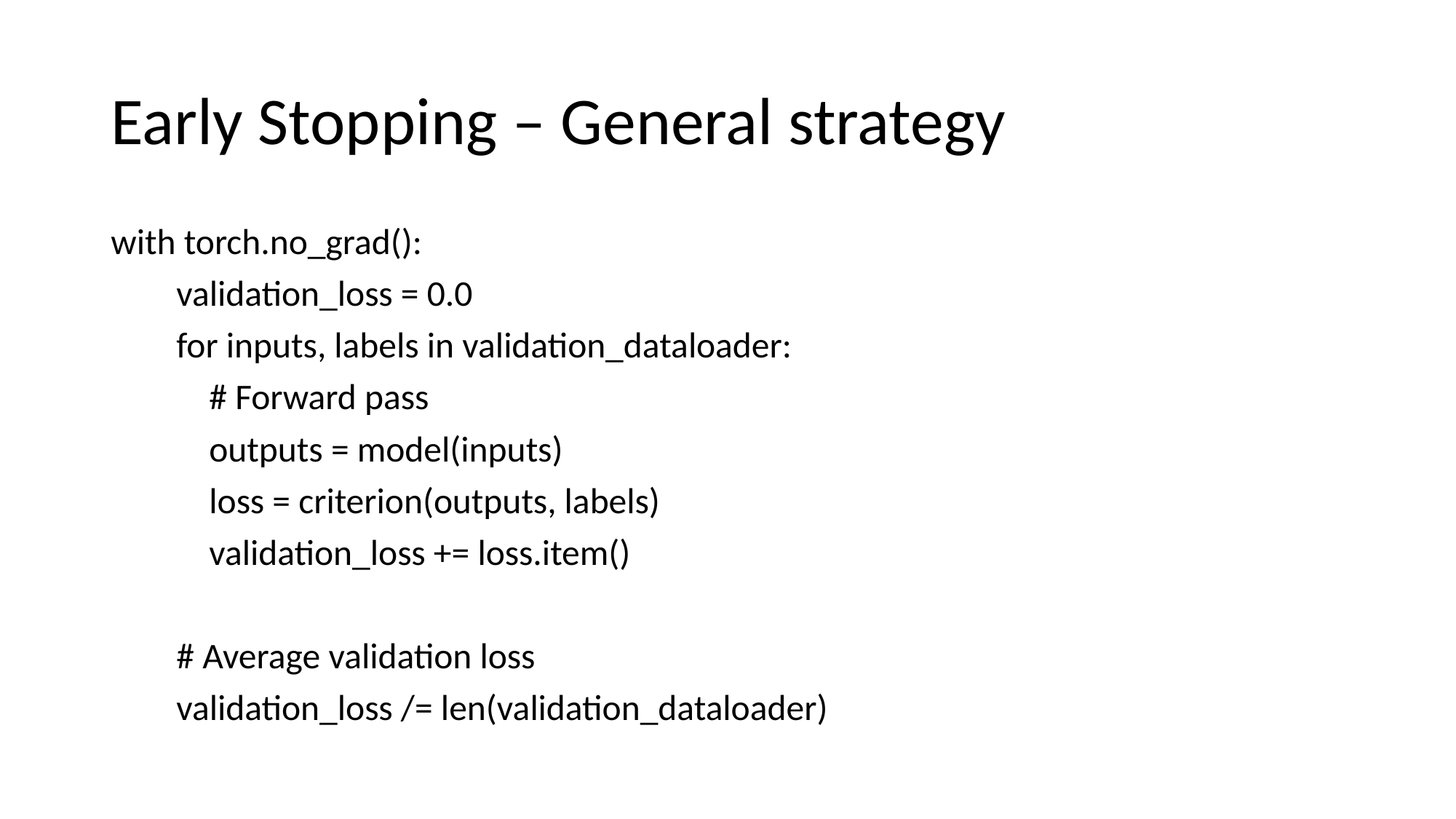

# Early Stopping – General strategy
with torch.no_grad():
        validation_loss = 0.0
        for inputs, labels in validation_dataloader:
            # Forward pass
            outputs = model(inputs)
            loss = criterion(outputs, labels)
            validation_loss += loss.item()

        # Average validation loss
        validation_loss /= len(validation_dataloader)